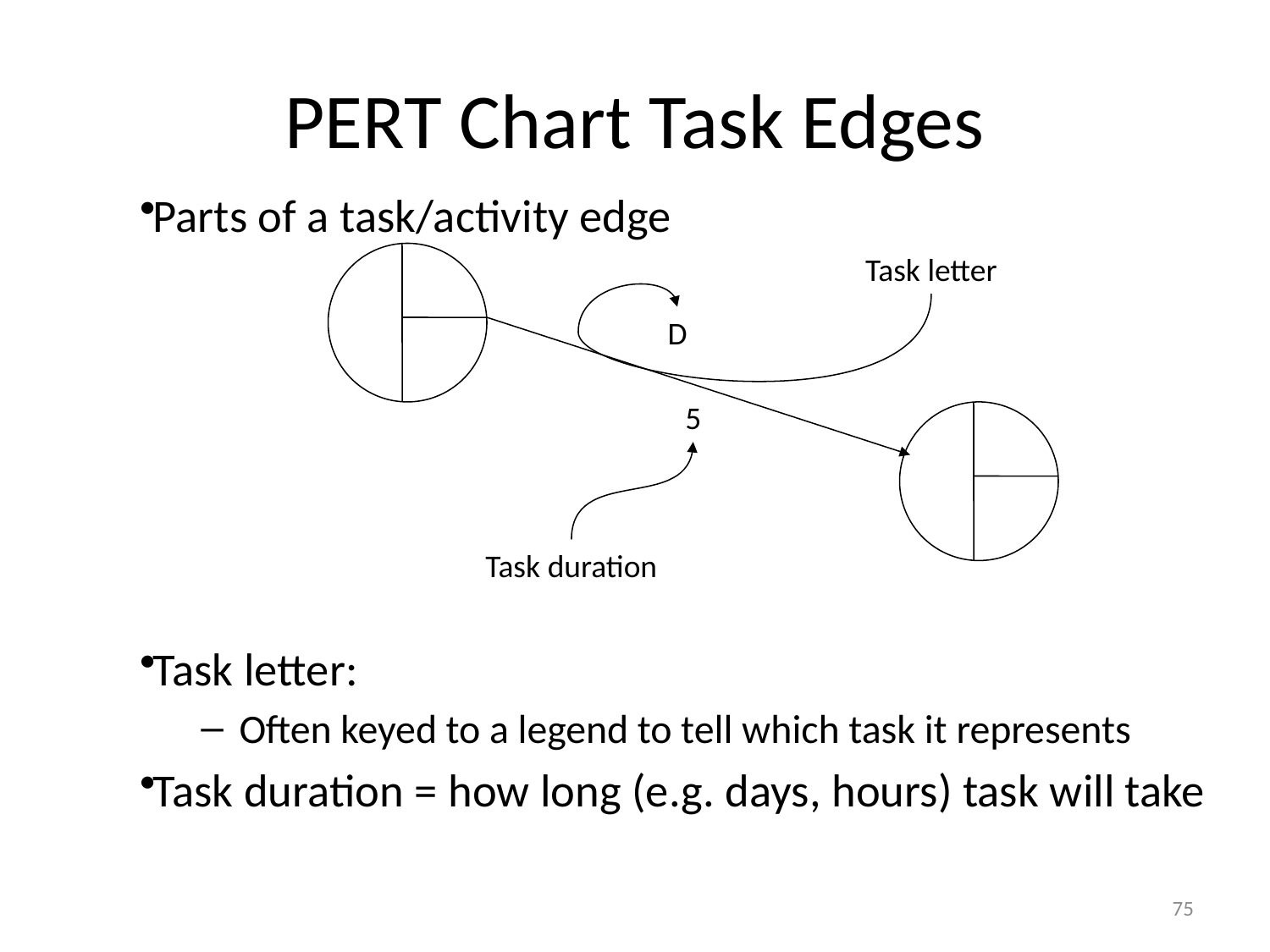

# PERT Chart Task Edges
Parts of a task/activity edge

Task letter:
Often keyed to a legend to tell which task it represents
Task duration = how long (e.g. days, hours) task will take

Task letter
D

5

Task duration
75